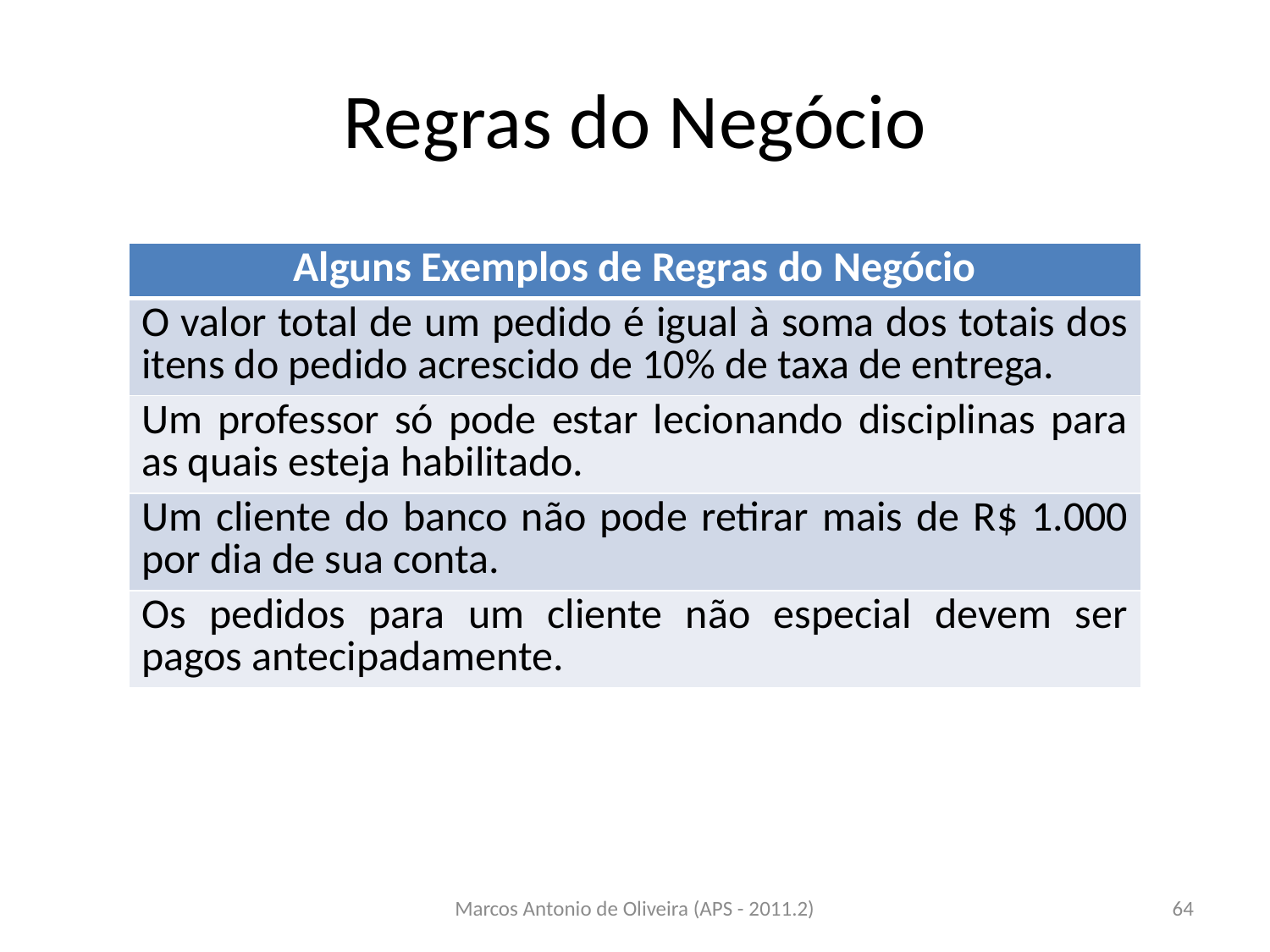

# Regras do Negócio
| Alguns Exemplos de Regras do Negócio |
| --- |
| O valor total de um pedido é igual à soma dos totais dos itens do pedido acrescido de 10% de taxa de entrega. |
| Um professor só pode estar lecionando disciplinas para as quais esteja habilitado. |
| Um cliente do banco não pode retirar mais de R$ 1.000 por dia de sua conta. |
| Os pedidos para um cliente não especial devem ser pagos antecipadamente. |
Marcos Antonio de Oliveira (APS - 2011.2)
64